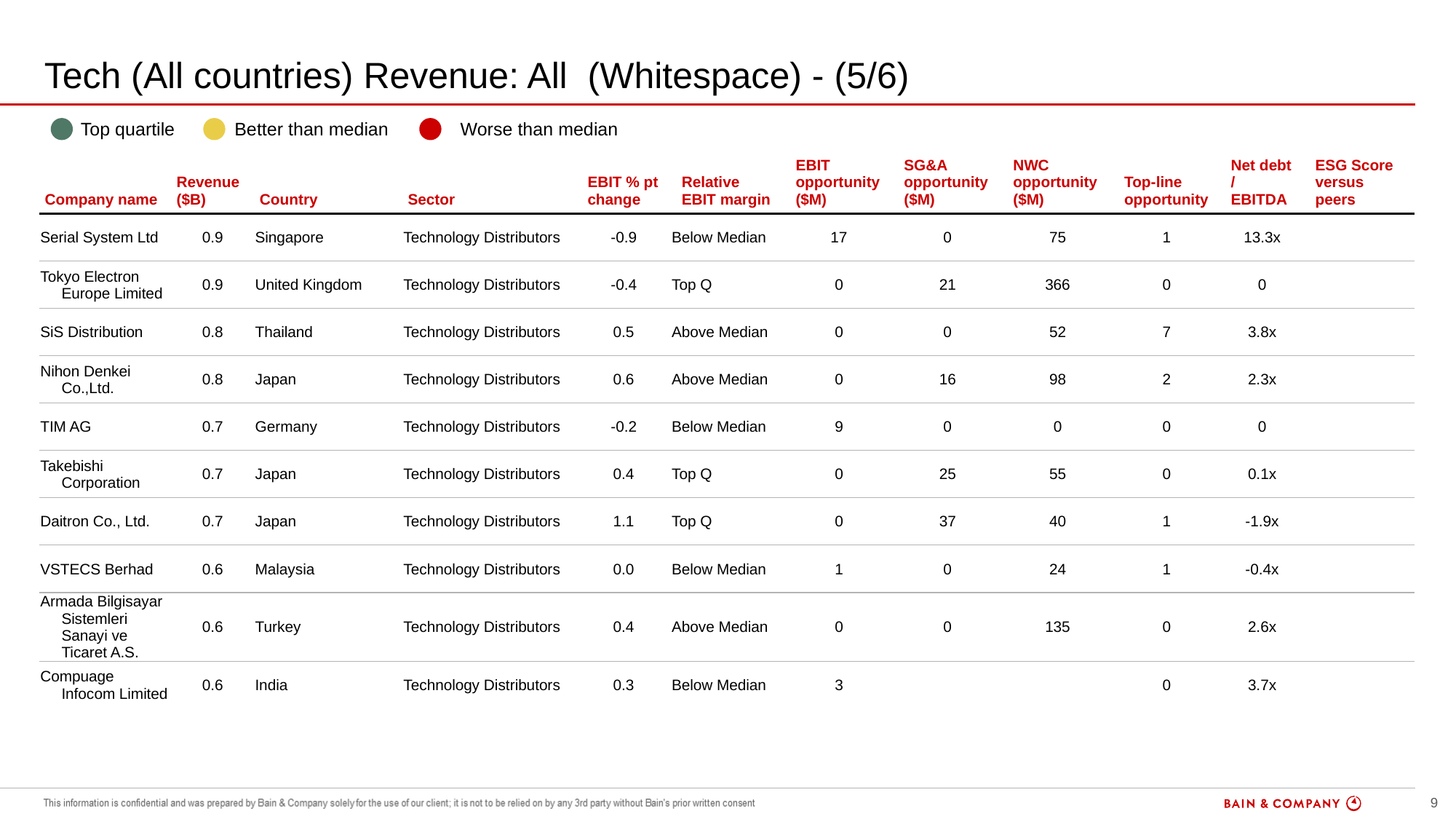

# Tech (All countries) Revenue: All  (Whitespace) - (5/6)
|  | Top quartile |  | Better than median |  | Worse than median |
| --- | --- | --- | --- | --- | --- |
| Company name | Revenue ($B) | Country | Sector | EBIT % pt change | Relative EBIT margin | EBIT opportunity ($M) | SG&A opportunity ($M) | NWC opportunity ($M) | Top-line opportunity | Net debt / EBITDA | ESG Score versus peers |
| --- | --- | --- | --- | --- | --- | --- | --- | --- | --- | --- | --- |
| Serial System Ltd | 0.9 | Singapore | Technology Distributors | -0.9 | Below Median | 17 | 0 | 75 | 1 | 13.3x |  |
| Tokyo Electron Europe Limited | 0.9 | United Kingdom | Technology Distributors | -0.4 | Top Q | 0 | 21 | 366 | 0 | 0 |  |
| SiS Distribution | 0.8 | Thailand | Technology Distributors | 0.5 | Above Median | 0 | 0 | 52 | 7 | 3.8x |  |
| Nihon Denkei Co.,Ltd. | 0.8 | Japan | Technology Distributors | 0.6 | Above Median | 0 | 16 | 98 | 2 | 2.3x |  |
| TIM AG | 0.7 | Germany | Technology Distributors | -0.2 | Below Median | 9 | 0 | 0 | 0 | 0 |  |
| Takebishi Corporation | 0.7 | Japan | Technology Distributors | 0.4 | Top Q | 0 | 25 | 55 | 0 | 0.1x |  |
| Daitron Co., Ltd. | 0.7 | Japan | Technology Distributors | 1.1 | Top Q | 0 | 37 | 40 | 1 | -1.9x |  |
| VSTECS Berhad | 0.6 | Malaysia | Technology Distributors | 0.0 | Below Median | 1 | 0 | 24 | 1 | -0.4x |  |
| Armada Bilgisayar Sistemleri Sanayi ve Ticaret A.S. | 0.6 | Turkey | Technology Distributors | 0.4 | Above Median | 0 | 0 | 135 | 0 | 2.6x |  |
| Compuage Infocom Limited | 0.6 | India | Technology Distributors | 0.3 | Below Median | 3 |  |  | 0 | 3.7x |  |